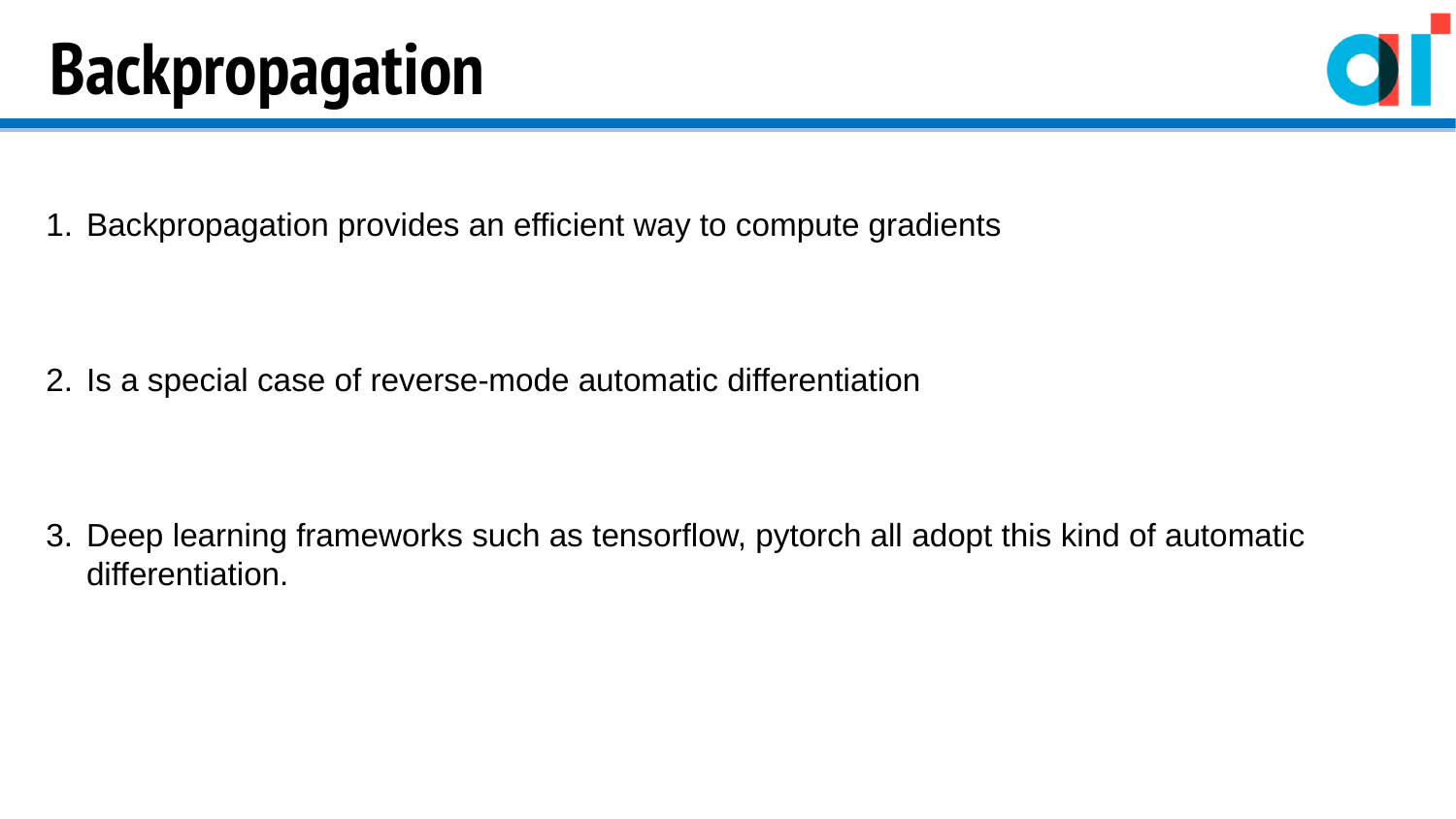

Backpropagation

Backpropagation provides an efficient way to compute gradients

Is a special case of reverse-mode automatic differentiation

Deep learning frameworks such as tensorflow, pytorch all adopt this kind of automatic differentiation.